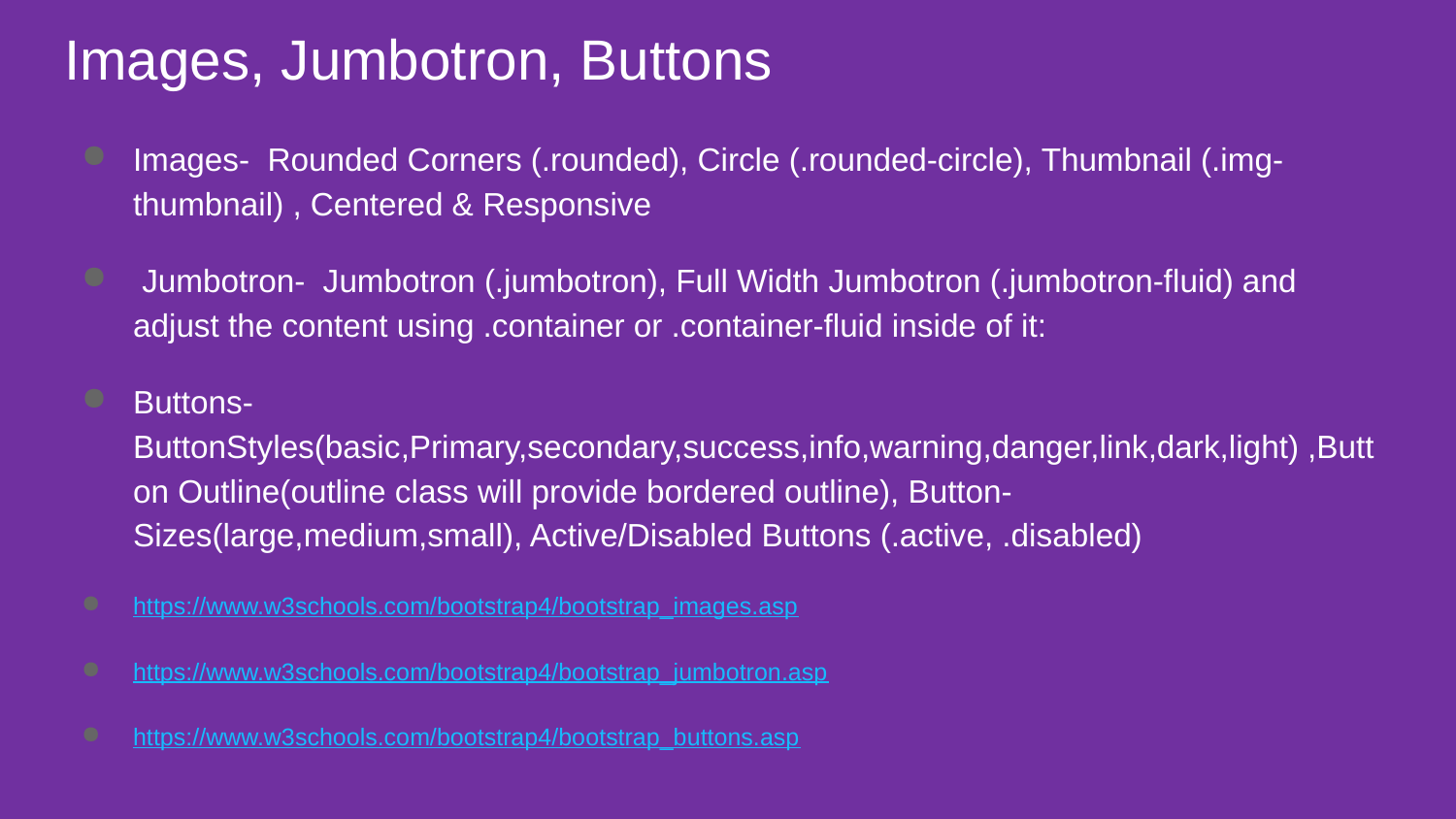

# Images, Jumbotron, Buttons
Images-  Rounded Corners (.rounded), Circle (.rounded-circle), Thumbnail (.img-thumbnail) , Centered & Responsive
 Jumbotron-  Jumbotron (.jumbotron), Full Width Jumbotron (.jumbotron-fluid) and adjust the content using .container or .container-fluid inside of it:
Buttons- ButtonStyles(basic,Primary,secondary,success,info,warning,danger,link,dark,light) ,Button Outline(outline class will provide bordered outline), Button-Sizes(large,medium,small), Active/Disabled Buttons (.active, .disabled)
https://www.w3schools.com/bootstrap4/bootstrap_images.asp
https://www.w3schools.com/bootstrap4/bootstrap_jumbotron.asp
https://www.w3schools.com/bootstrap4/bootstrap_buttons.asp

https://www.w3schools.com/bootstrap4/bootstrap_images.asp